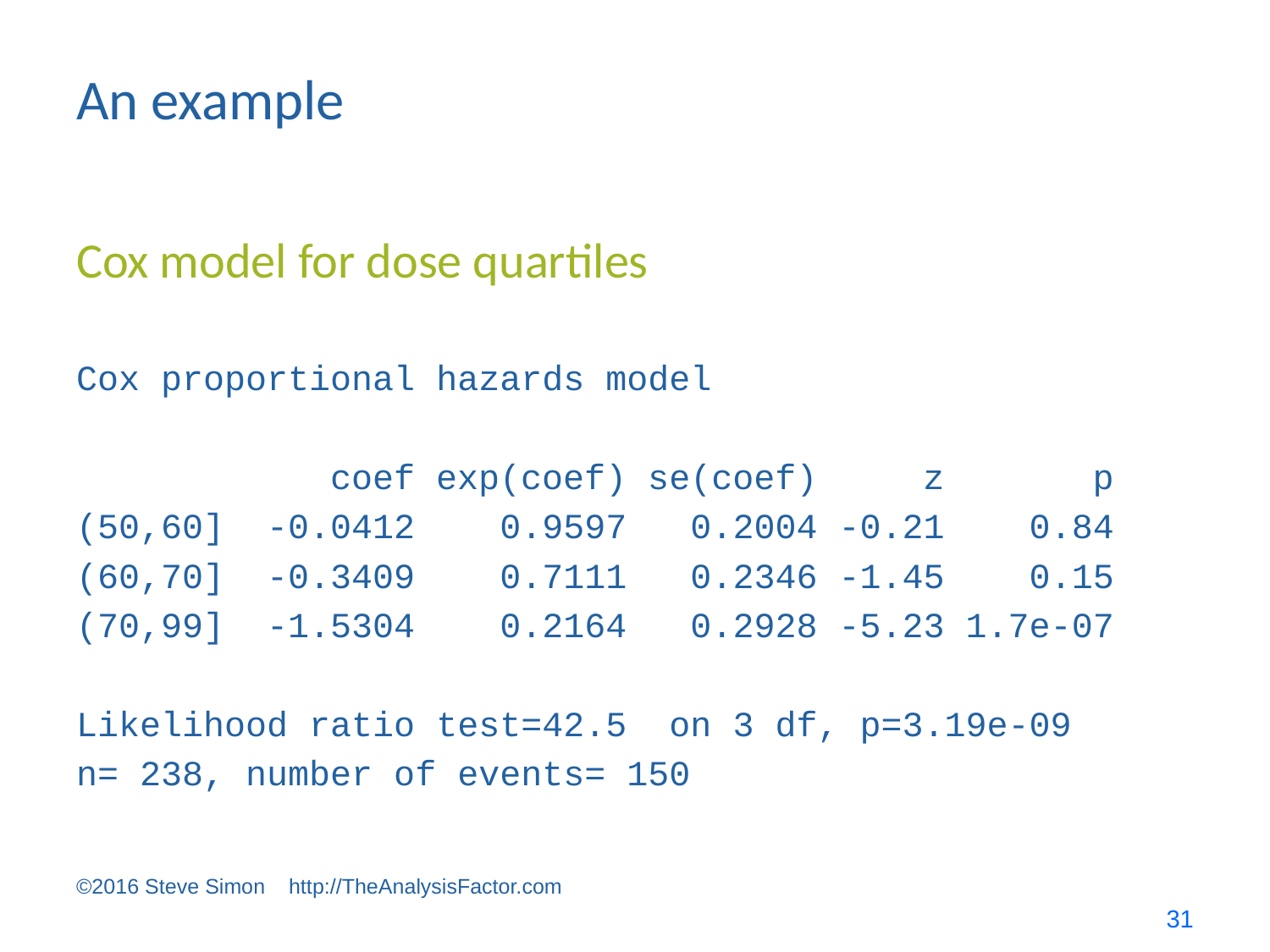

# An example
Cox model for dose quartiles
Cox proportional hazards model

            coef exp(coef) se(coef)     z       p
(50,60]  -0.0412    0.9597   0.2004 -0.21    0.84
(60,70]  -0.3409    0.7111   0.2346 -1.45    0.15
(70,99]  -1.5304    0.2164   0.2928 -5.23 1.7e-07

Likelihood ratio test=42.5  on 3 df, p=3.19e-09
n= 238, number of events= 150
©2016 Steve Simon    http://TheAnalysisFactor.com

31